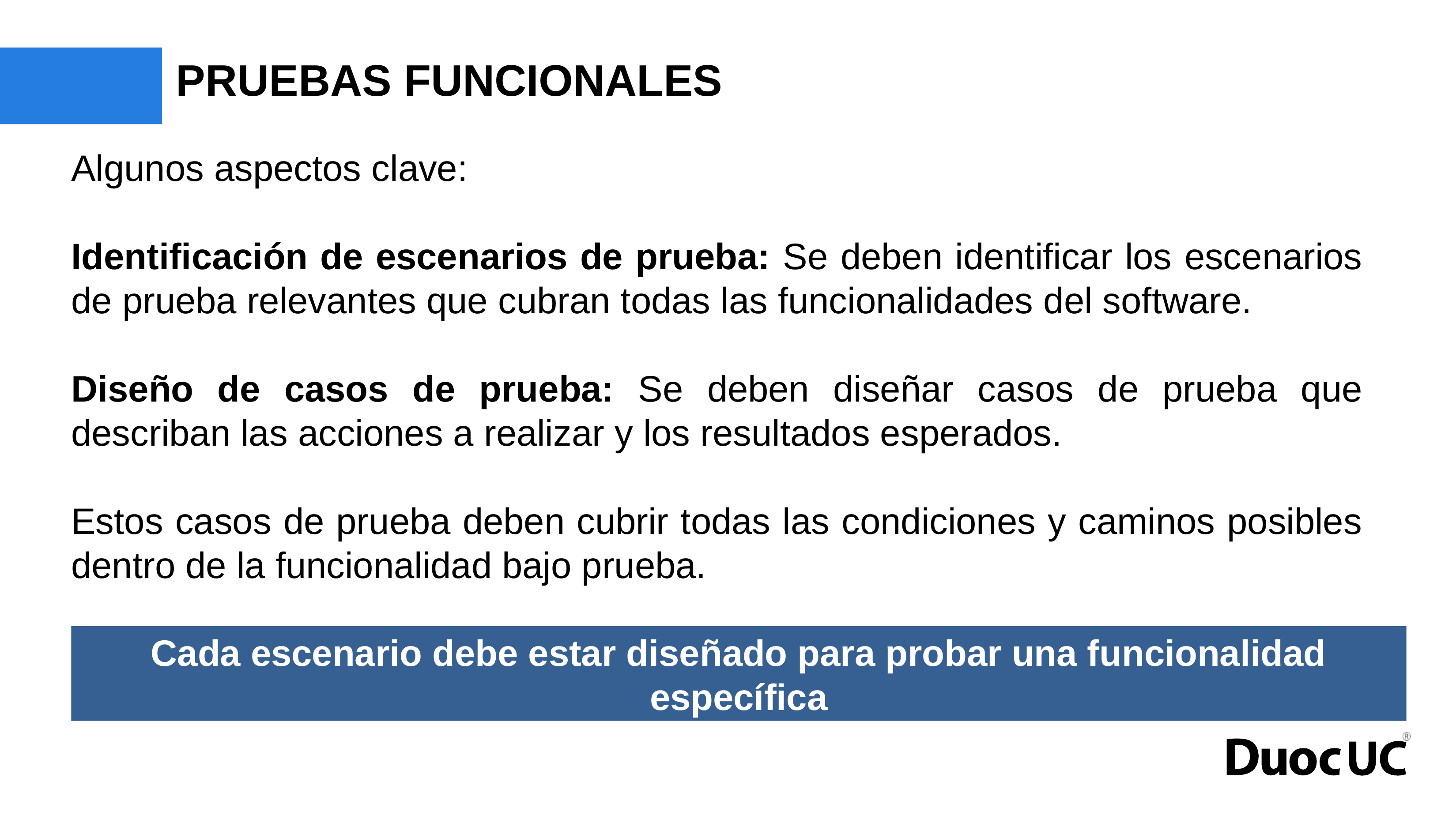

# PRUEBAS FUNCIONALES
Algunos aspectos clave:

Identificación de escenarios de prueba: Se deben identificar los escenarios de prueba relevantes que cubran todas las funcionalidades del software.

Diseño de casos de prueba: Se deben diseñar casos de prueba que describan las acciones a realizar y los resultados esperados.

Estos casos de prueba deben cubrir todas las condiciones y caminos posibles dentro de la funcionalidad bajo prueba.
Cada escenario debe estar diseñado para probar una funcionalidad específica